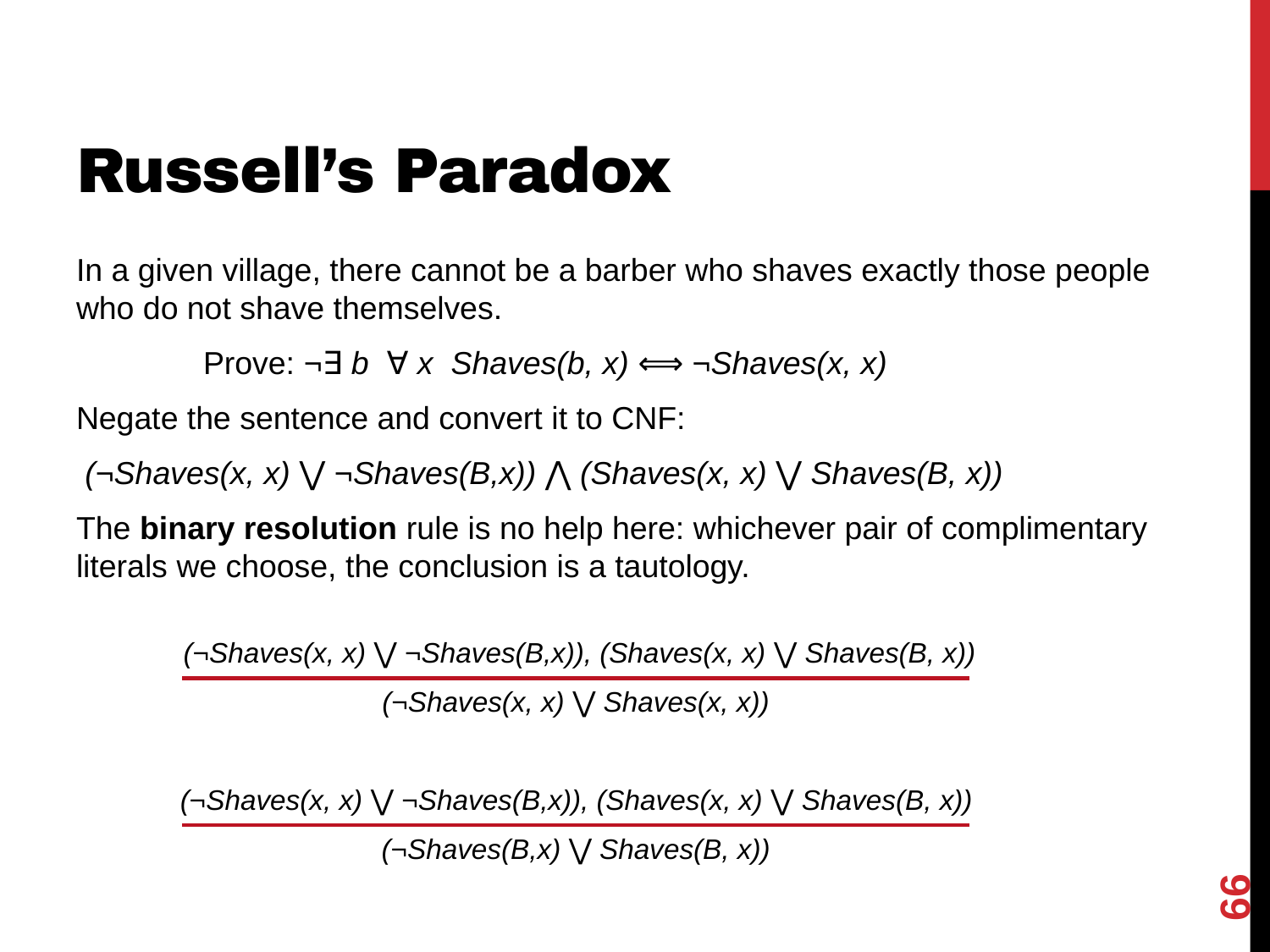

# Russell’s Paradox
In a given village, there cannot be a barber who shaves exactly those people who do not shave themselves.
	Prove: ¬∃ b  ∀ x  Shaves(b, x) ⟺ ¬Shaves(x, x)
Negate the sentence and convert it to CNF:
 (¬Shaves(x, x) ⋁ ¬Shaves(B,x)) ⋀ (Shaves(x, x) ⋁ Shaves(B, x))
The binary resolution rule is no help here: whichever pair of complimentary literals we choose, the conclusion is a tautology.
(¬Shaves(x, x) ⋁ ¬Shaves(B,x)), (Shaves(x, x) ⋁ Shaves(B, x))
(¬Shaves(x, x) ⋁ Shaves(x, x))
(¬Shaves(x, x) ⋁ ¬Shaves(B,x)), (Shaves(x, x) ⋁ Shaves(B, x))
66
(¬Shaves(B,x) ⋁ Shaves(B, x))